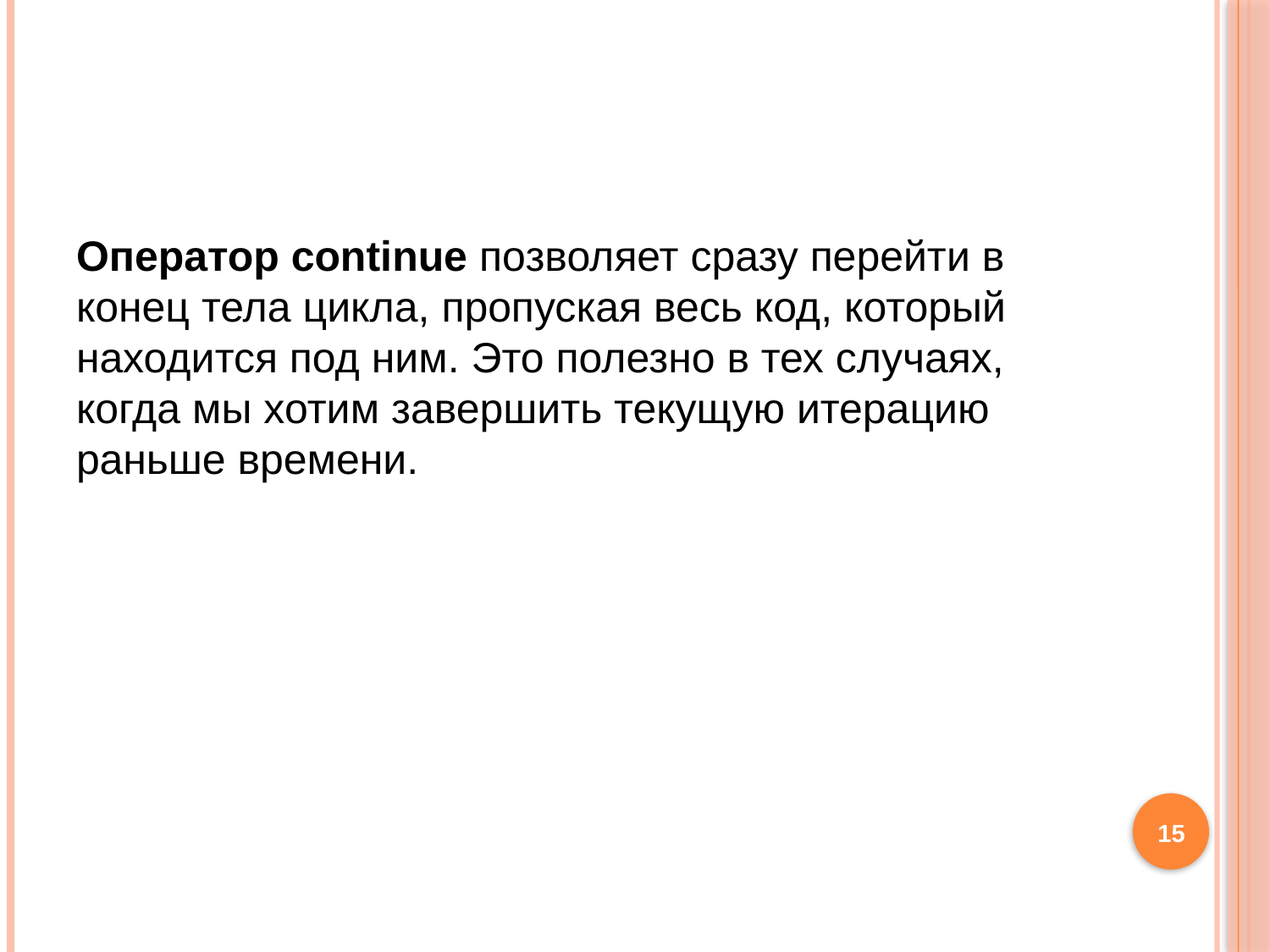

#
Оператор continue позволяет сразу перейти в конец тела цикла, пропуская весь код, который находится под ним. Это полезно в тех случаях, когда мы хотим завершить текущую итерацию раньше времени.
15